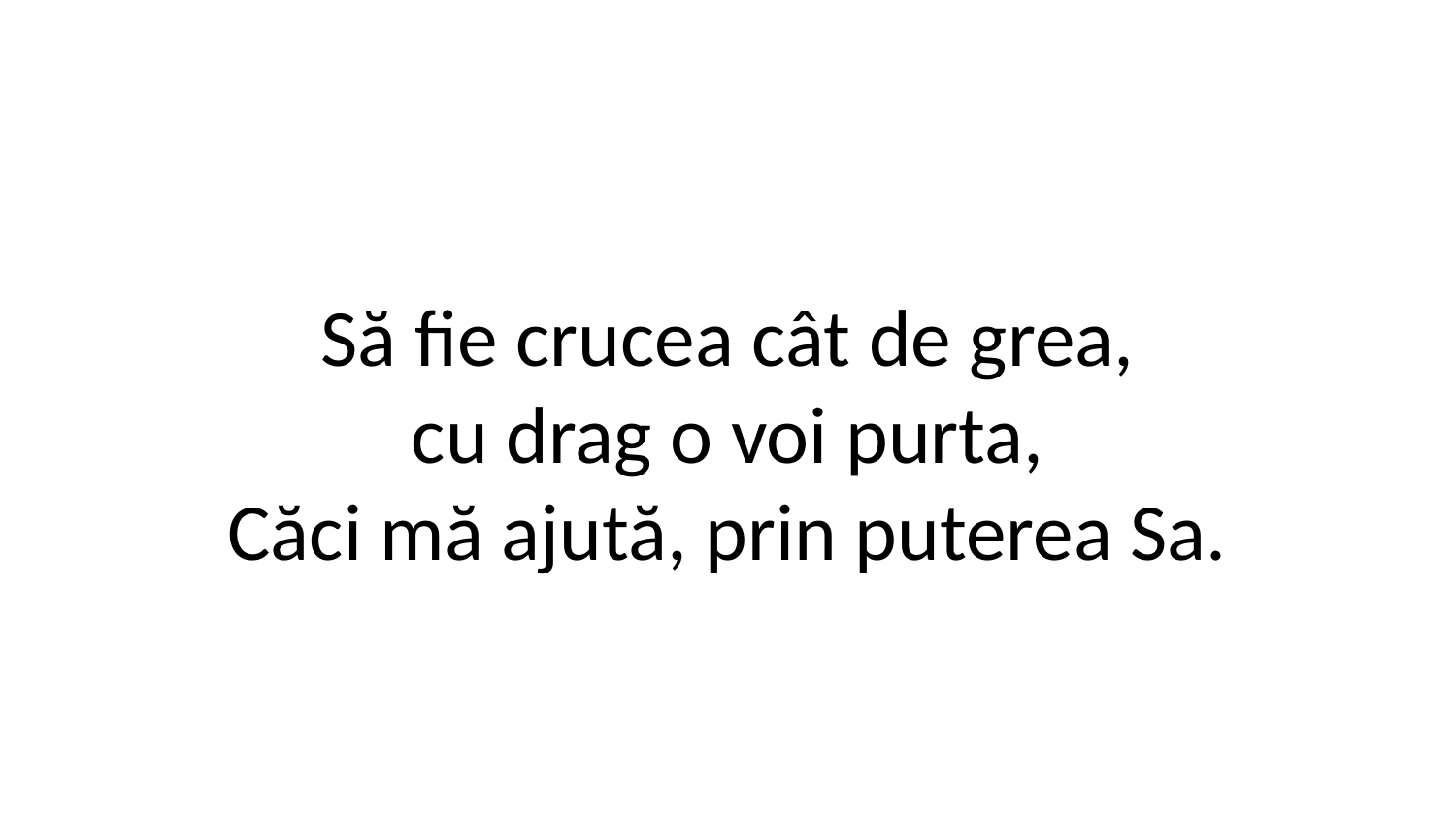

Să fie crucea cât de grea,
cu drag o voi purta,
Căci mă ajută, prin puterea Sa.